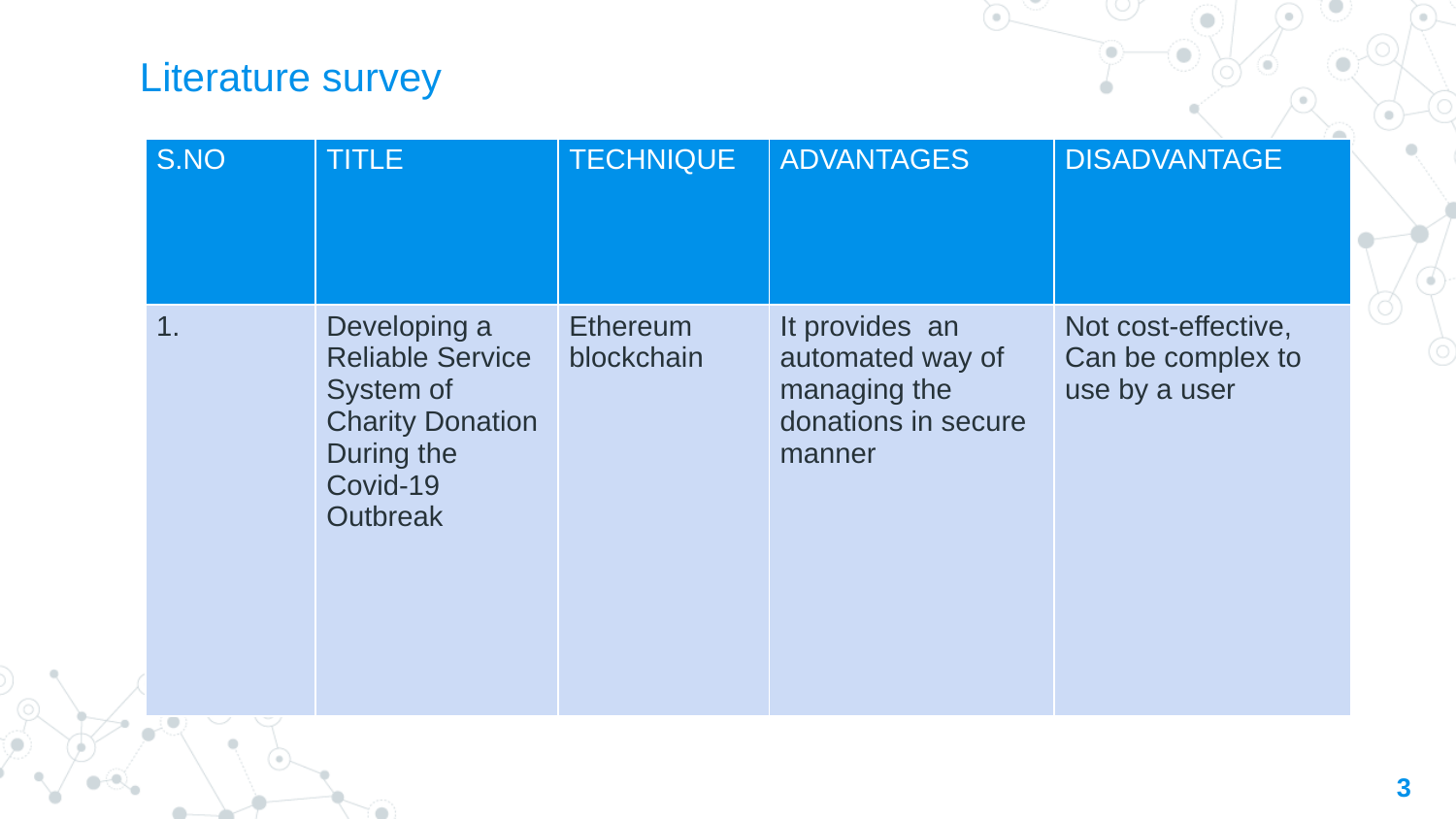

Literature survey
| S.NO | TITLE | TECHNIQUE | ADVANTAGES | DISADVANTAGE |
| --- | --- | --- | --- | --- |
| 1. | Developing a Reliable Service System of Charity Donation During the Covid-19 Outbreak | Ethereum blockchain | It provides an automated way of managing the donations in secure manner | Not cost-effective, Can be complex to use by a user |
3